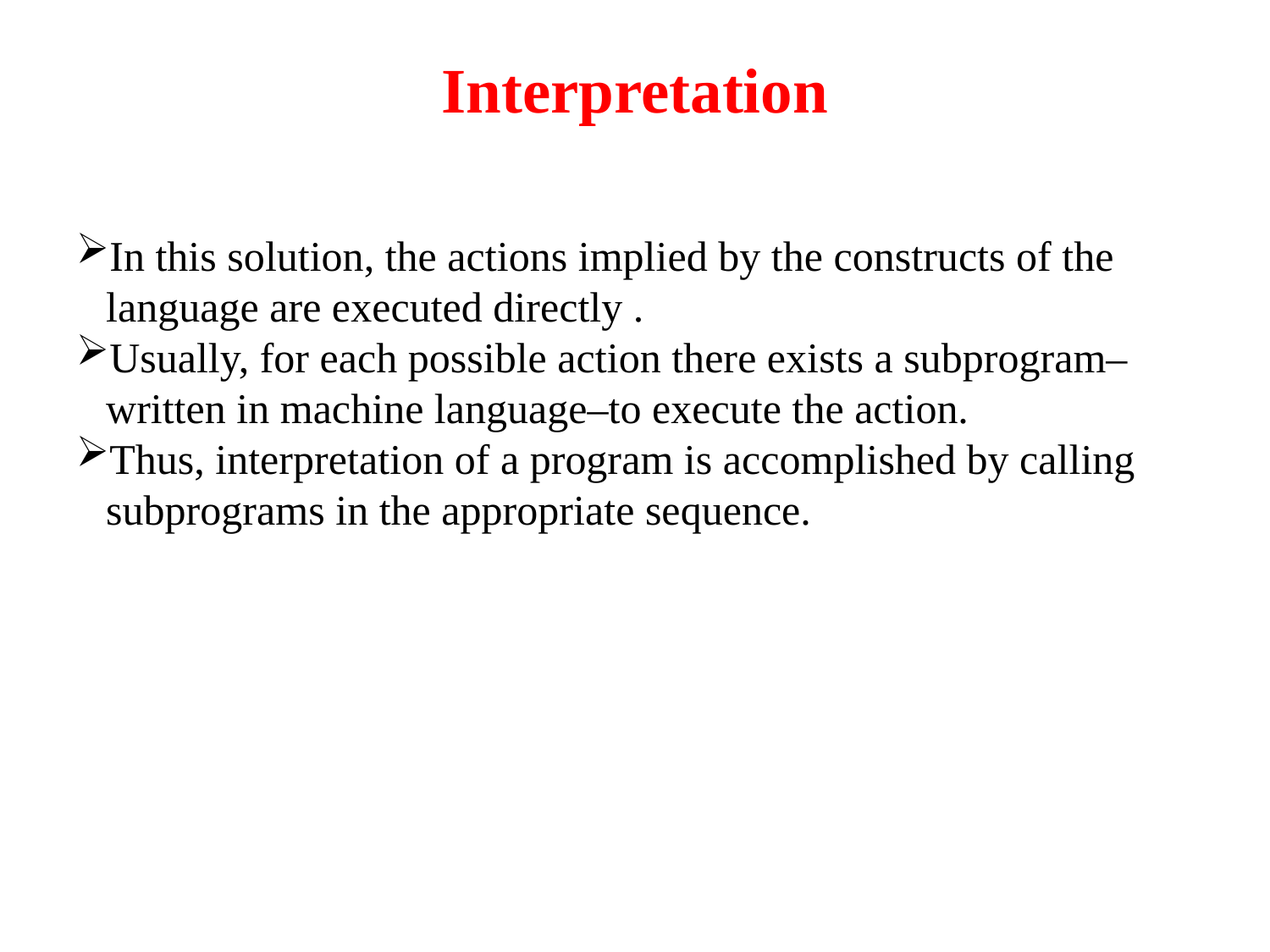

Interpretation
In this solution, the actions implied by the constructs of the language are executed directly .
Usually, for each possible action there exists a subprogram–written in machine language–to execute the action.
Thus, interpretation of a program is accomplished by calling subprograms in the appropriate sequence.